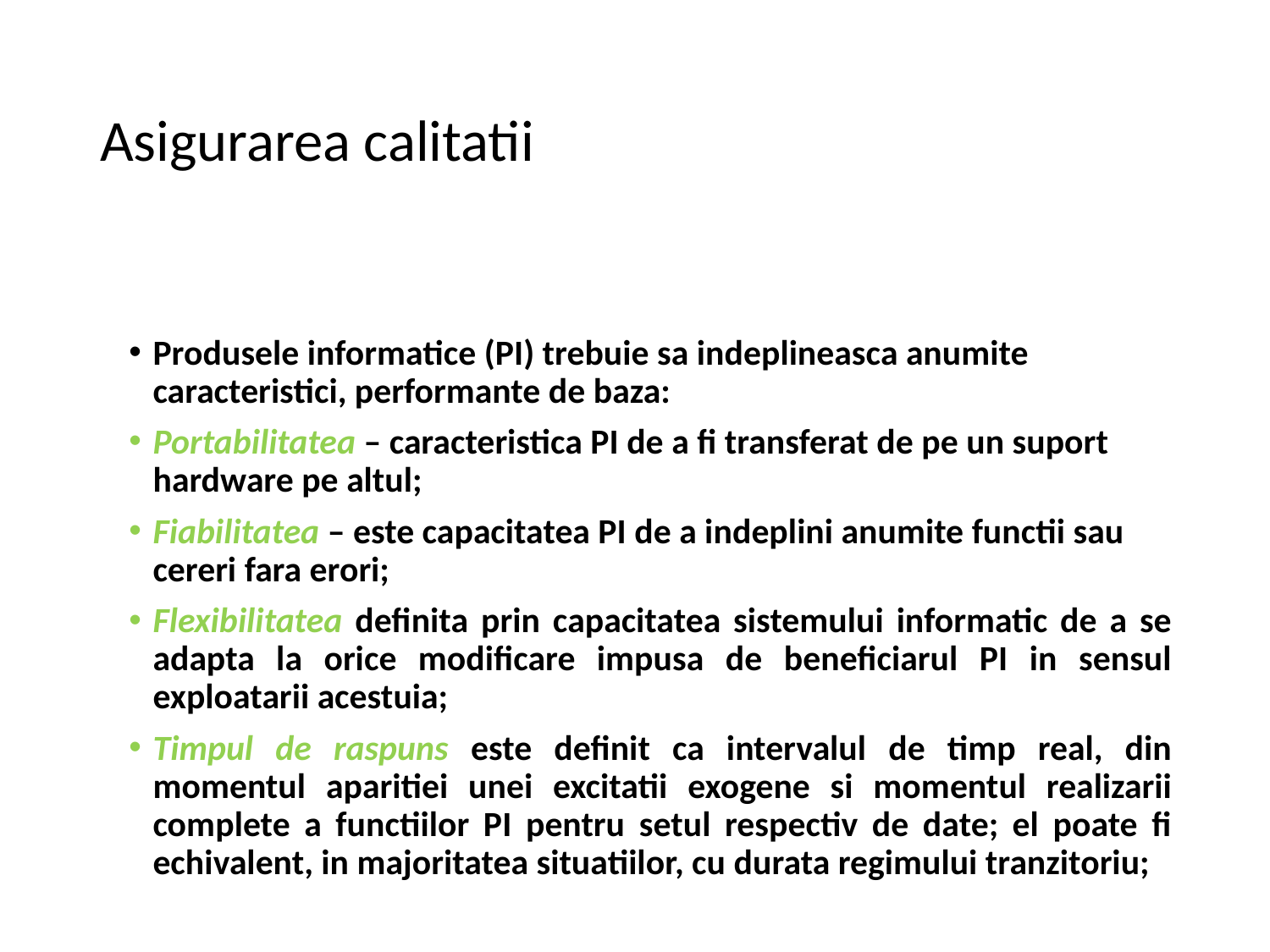

# Asigurarea calitatii
Produsele informatice (PI) trebuie sa indeplineasca anumite caracteristici, performante de baza:
Portabilitatea – caracteristica PI de a fi transferat de pe un suport hardware pe altul;
Fiabilitatea – este capacitatea PI de a indeplini anumite functii sau cereri fara erori;
Flexibilitatea definita prin capacitatea sistemului informatic de a se adapta la orice modificare impusa de beneficiarul PI in sensul exploatarii acestuia;
Timpul de raspuns este definit ca intervalul de timp real, din momentul aparitiei unei excitatii exogene si momentul realizarii complete a functiilor PI pentru setul respectiv de date; el poate fi echivalent, in majoritatea situatiilor, cu durata regimului tranzitoriu;